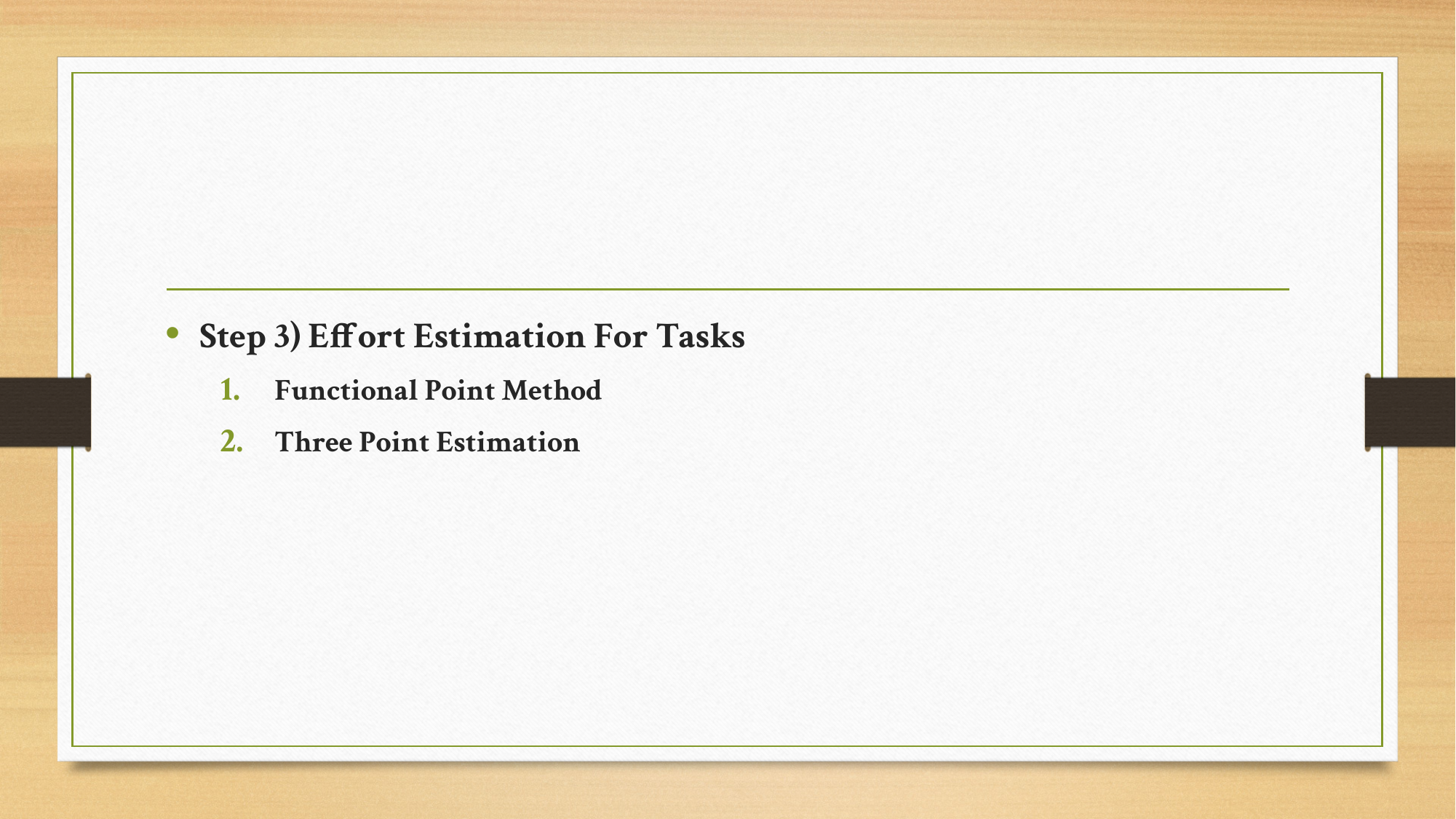

#
Step 3) Effort Estimation For Tasks
Functional Point Method
Three Point Estimation